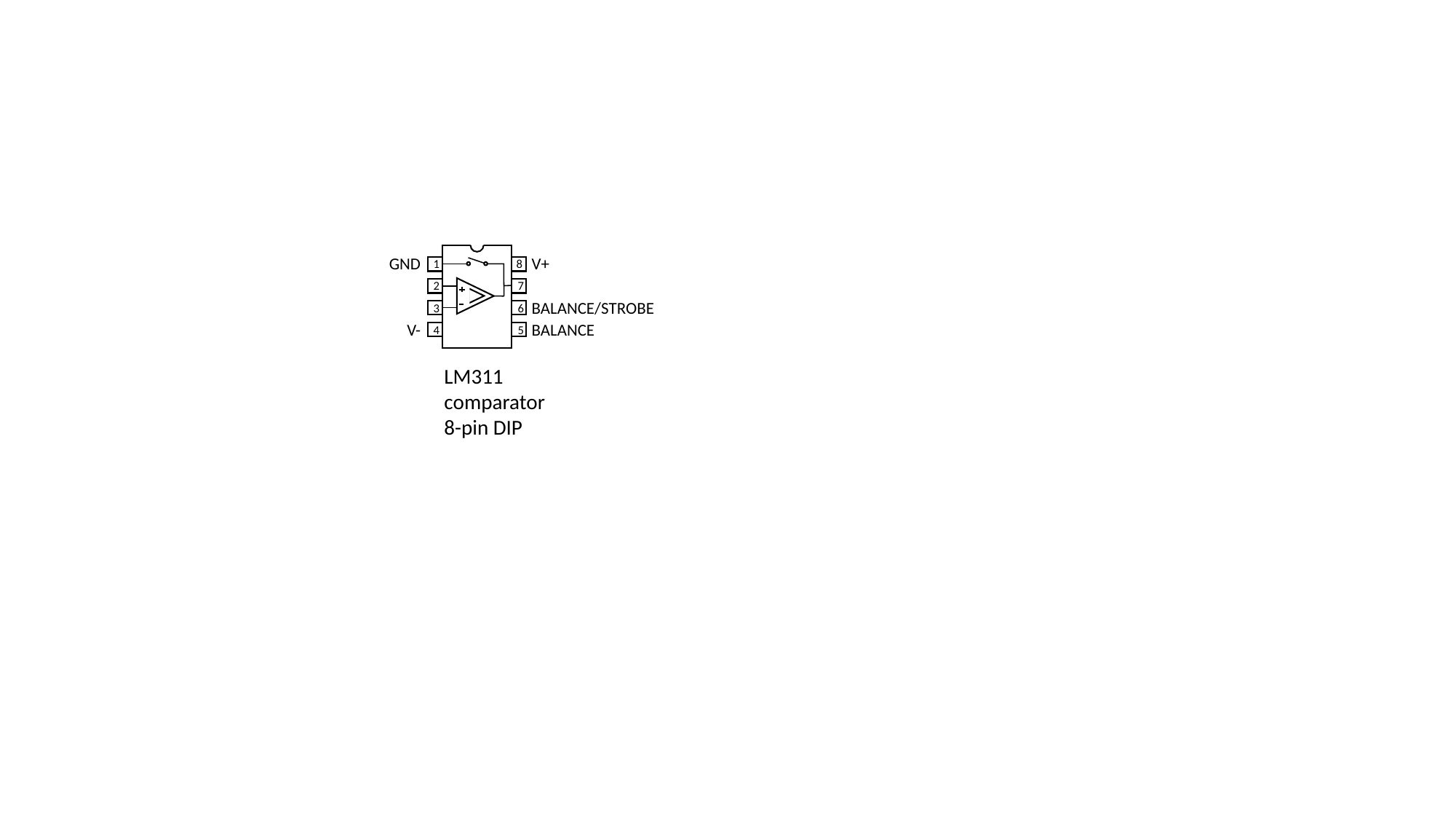

GND
V+
1
2
3
4
8
7
6
5

BALANCE/STROBE
V-
BALANCE
LM311
comparator
8-pin DIP